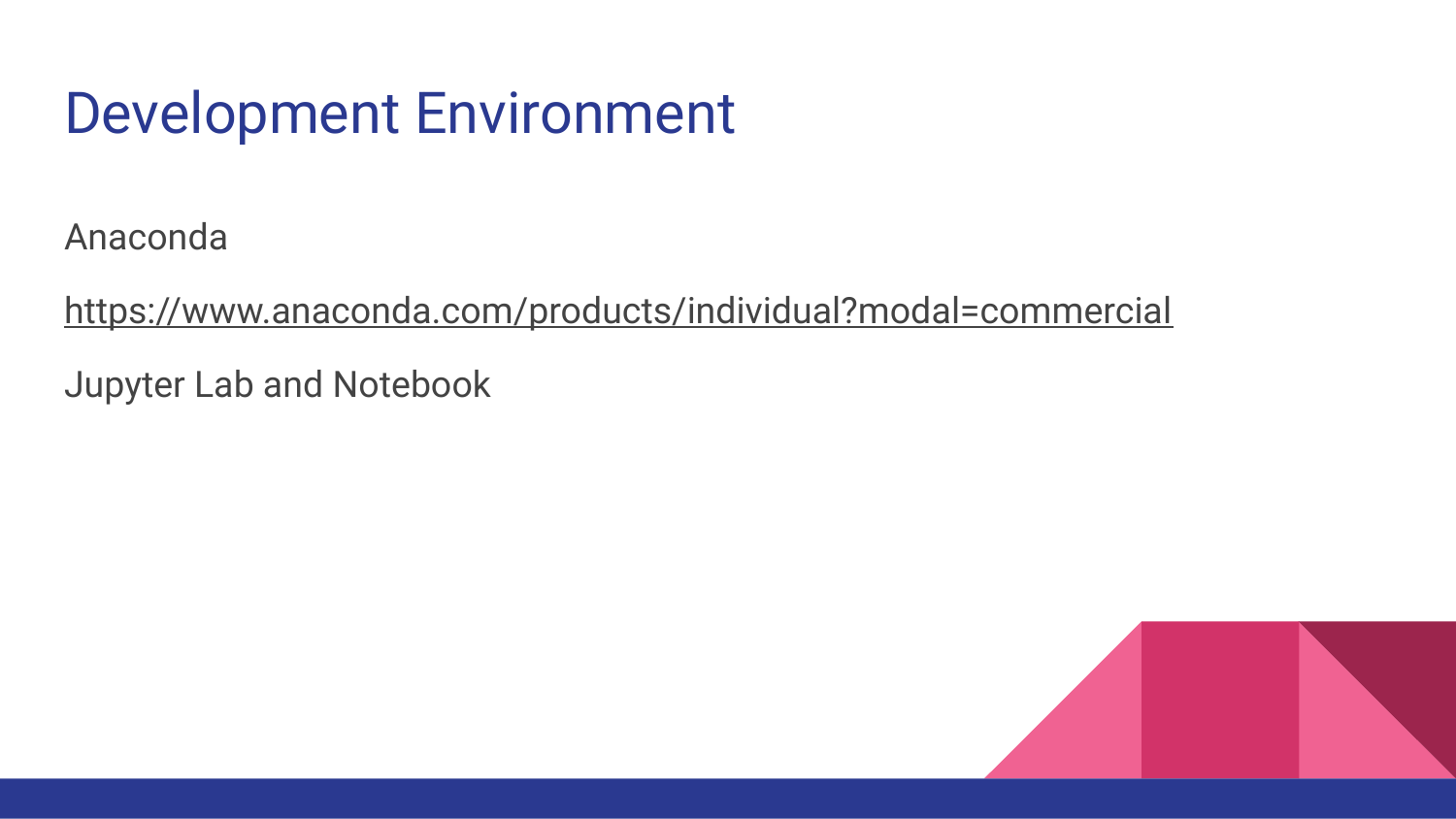

# Development Environment
Anaconda
https://www.anaconda.com/products/individual?modal=commercial
Jupyter Lab and Notebook